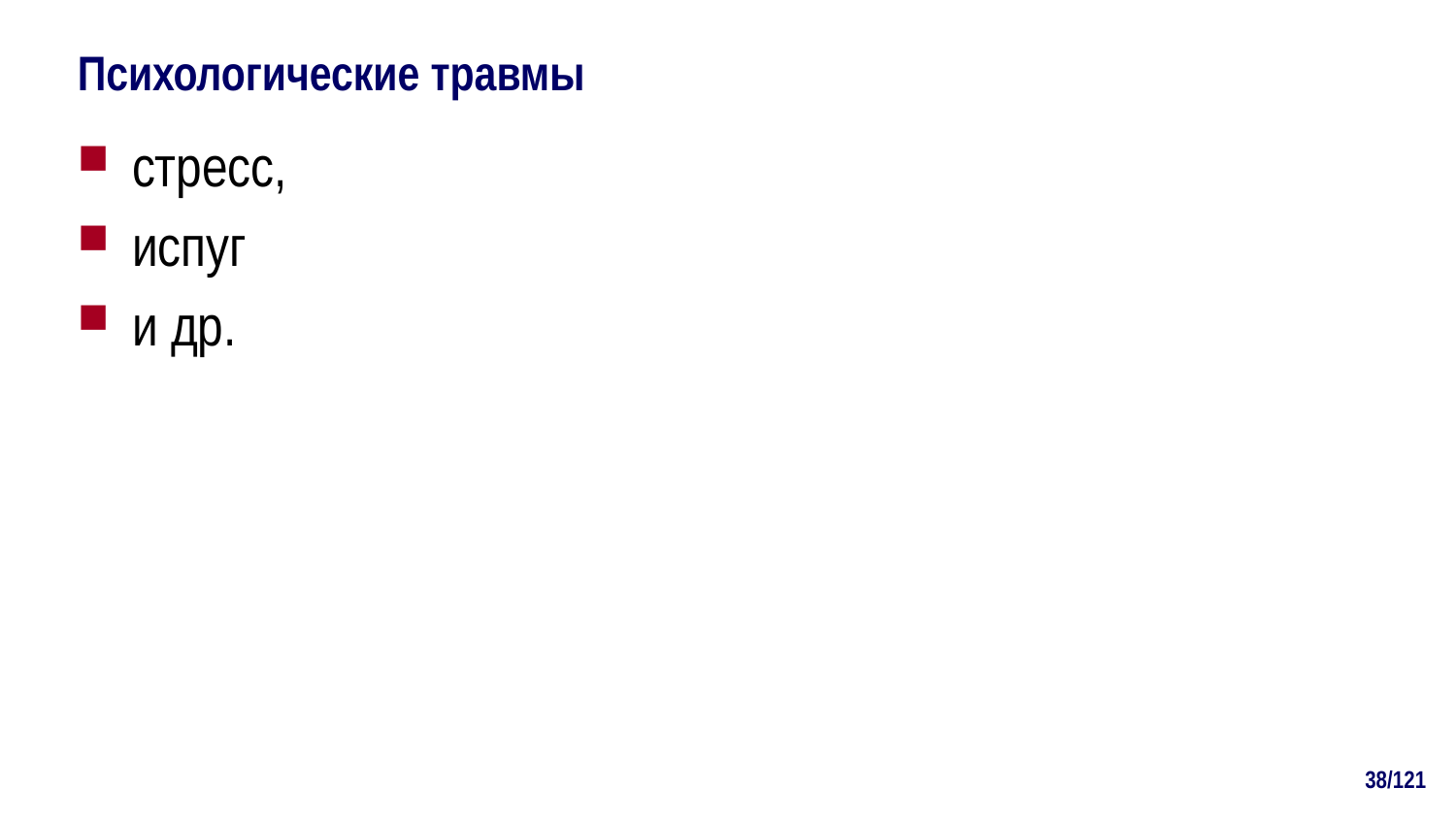

# Психологические травмы
стресс,
испуг
и др.